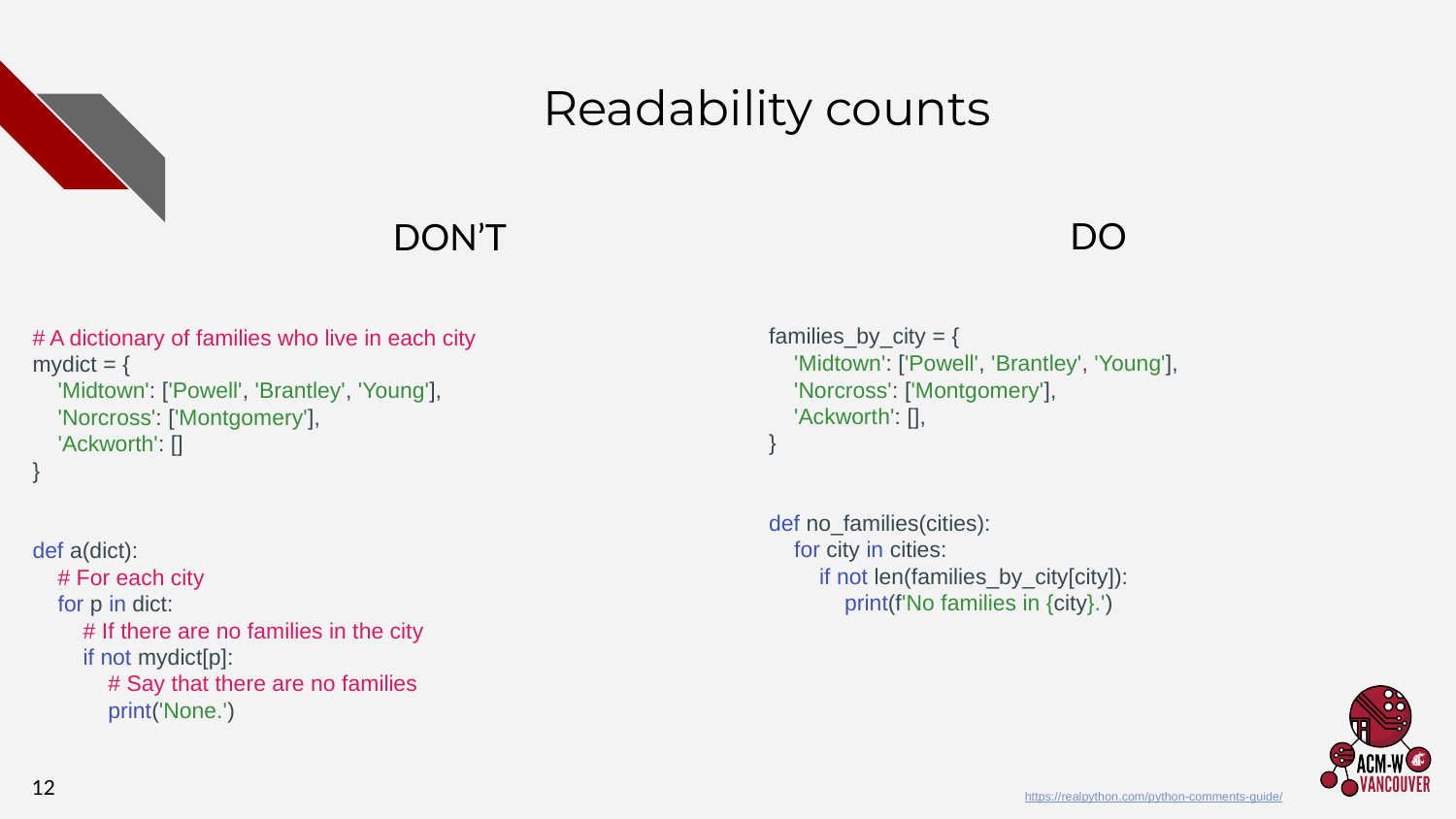

# Readability counts
DO

families_by_city = {
    'Midtown': ['Powell', 'Brantley', 'Young'],
    'Norcross': ['Montgomery'],
    'Ackworth': [],
}

def no_families(cities):
    for city in cities:
        if not len(families_by_city[city]):
            print(f'No families in {city}.')
DON’T

# A dictionary of families who live in each city
mydict = {
    'Midtown': ['Powell', 'Brantley', 'Young'],
    'Norcross': ['Montgomery'],
    'Ackworth': []
}

def a(dict):
    # For each city
    for p in dict:
        # If there are no families in the city
        if not mydict[p]:
            # Say that there are no families
            print('None.')

12
https://realpython.com/python-comments-guide/